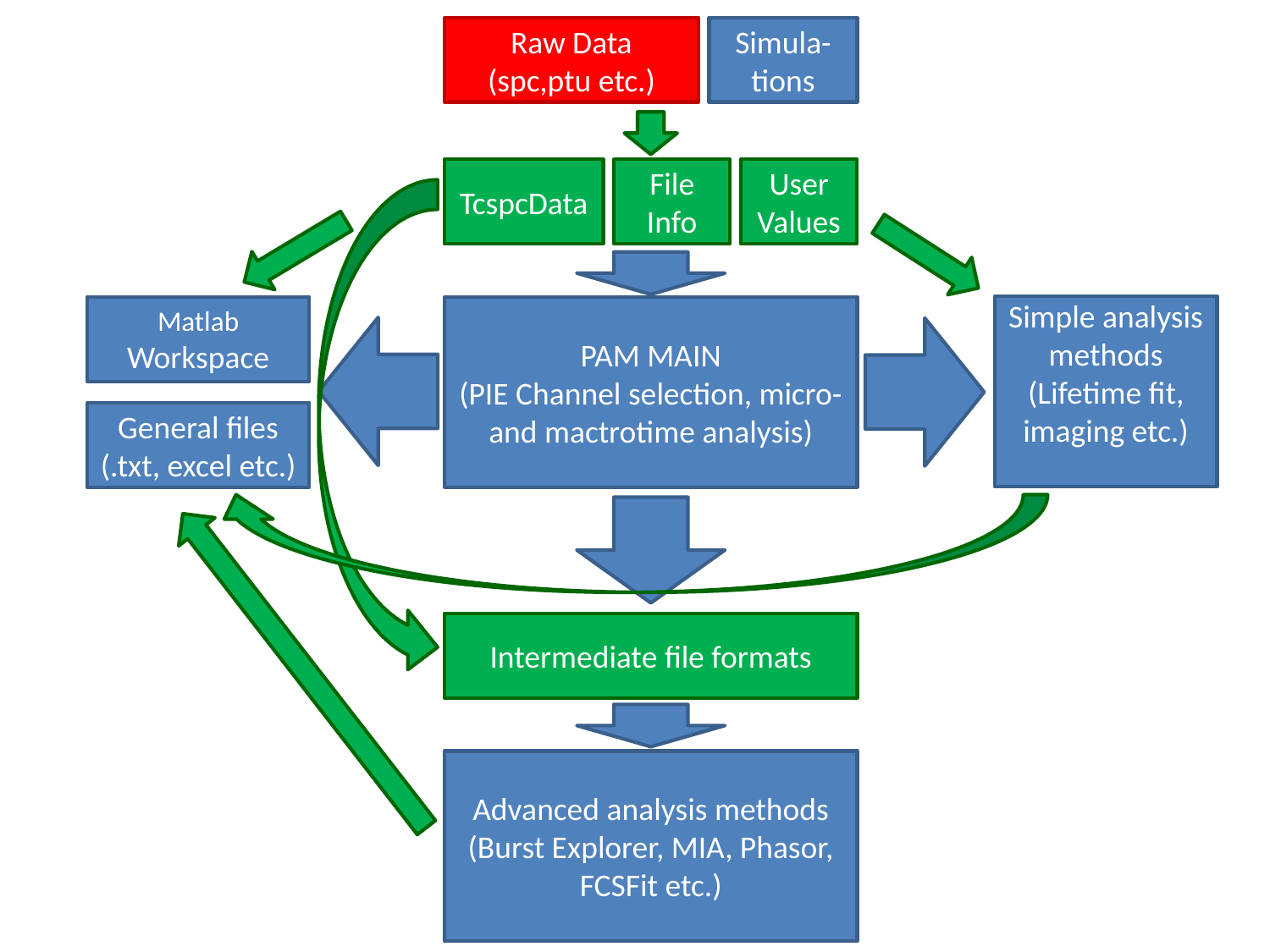

Raw Data
(spc,ptu etc.)
Simula-tions

TcspcData
File Info
User
Values

Simple analysis methods
(Lifetime fit, imaging etc.)

Matlab Workspace
PAM MAIN
(PIE Channel selection, micro- and mactrotime analysis)

General files (.txt, excel etc.)

Intermediate file formats

Advanced analysis methods
(Burst Explorer, MIA, Phasor, FCSFit etc.)